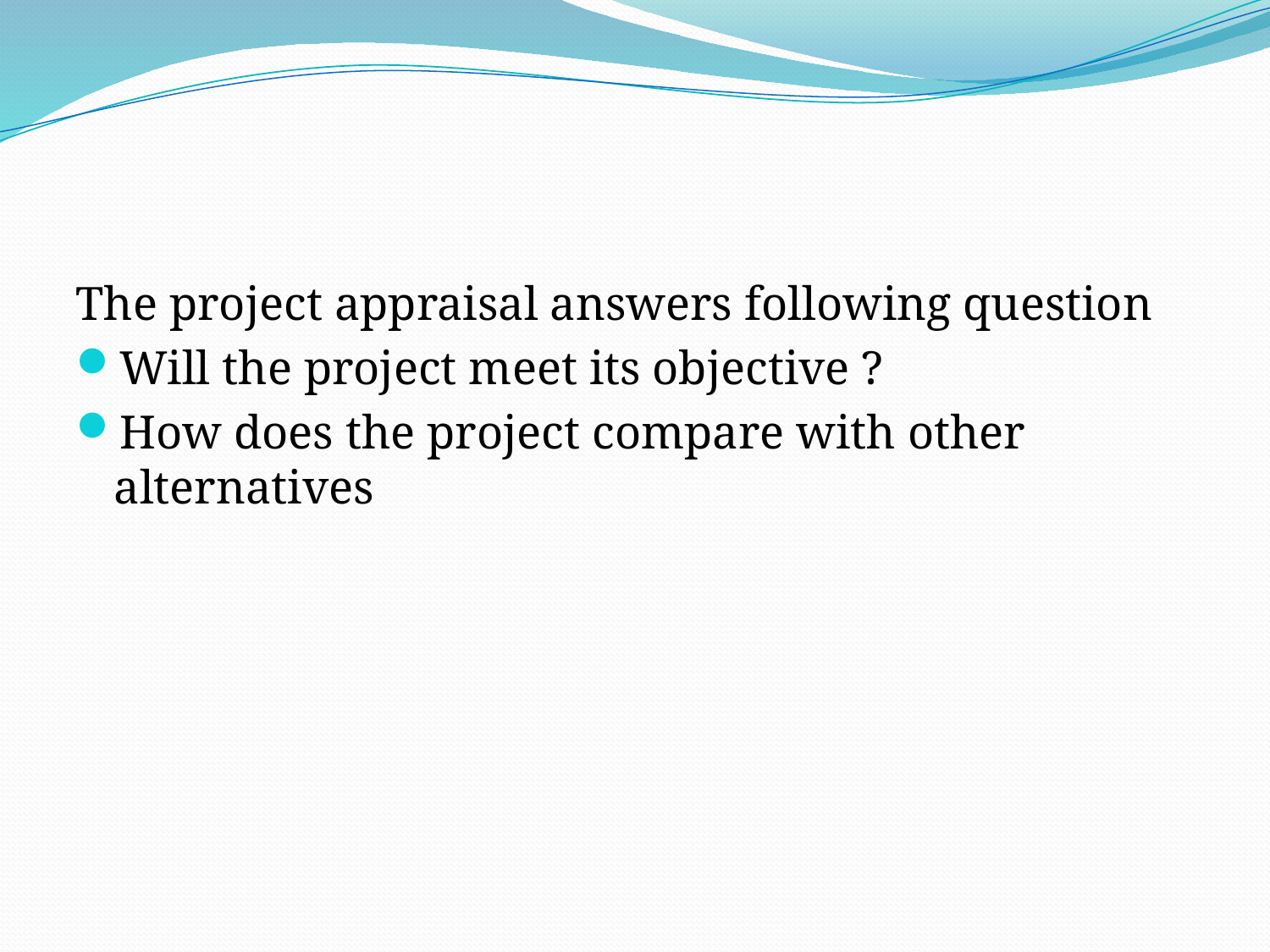

The project appraisal answers following question
Will the project meet its objective ?
How does the project compare with other alternatives